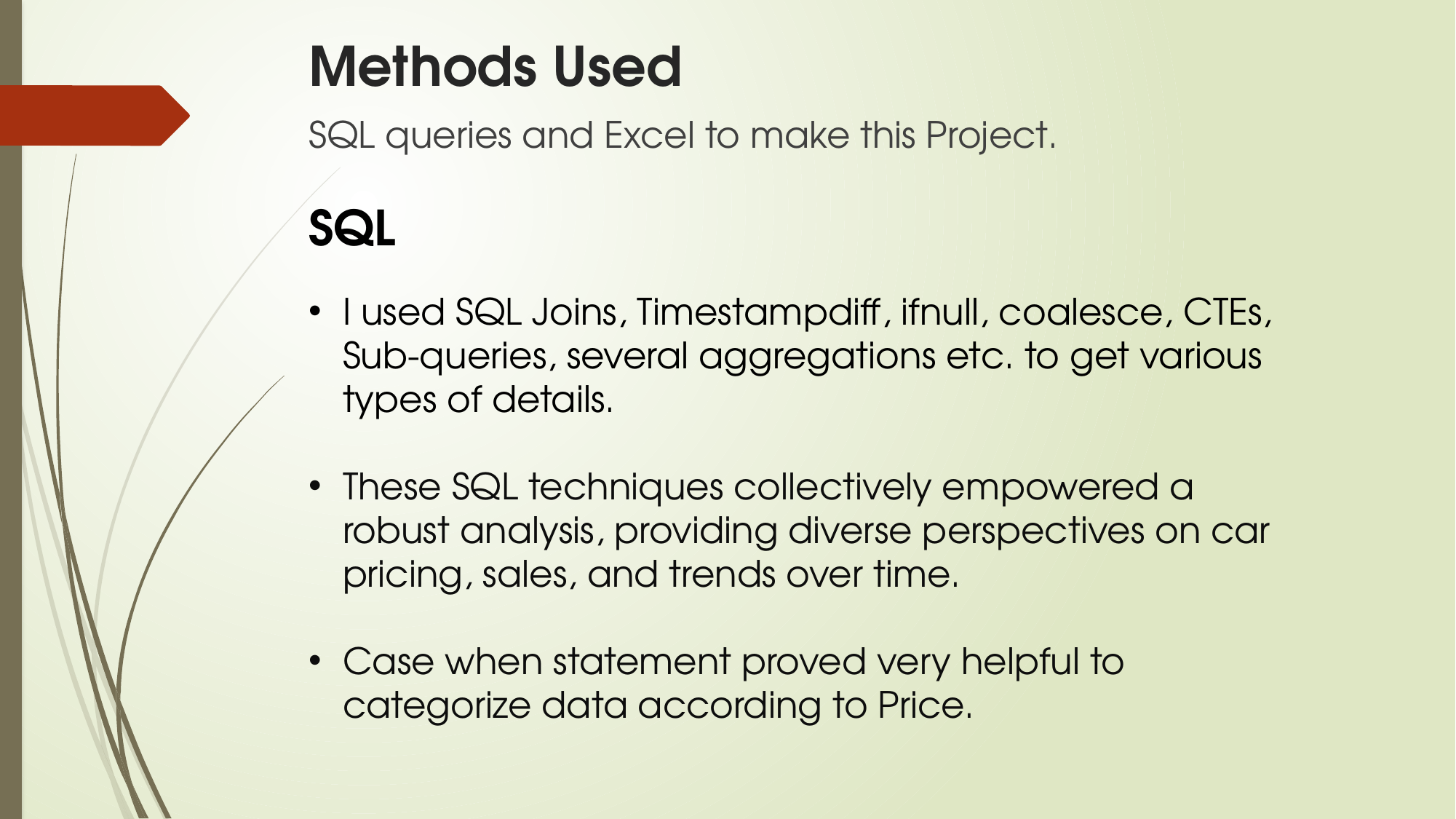

# Methods Used
SQL queries and Excel to make this Project.
SQL

I used SQL Joins, Timestampdiff, ifnull, coalesce, CTEs, Sub-queries, several aggregations etc. to get various types of details.

These SQL techniques collectively empowered a robust analysis, providing diverse perspectives on car pricing, sales, and trends over time.

Case when statement proved very helpful to categorize data according to Price.